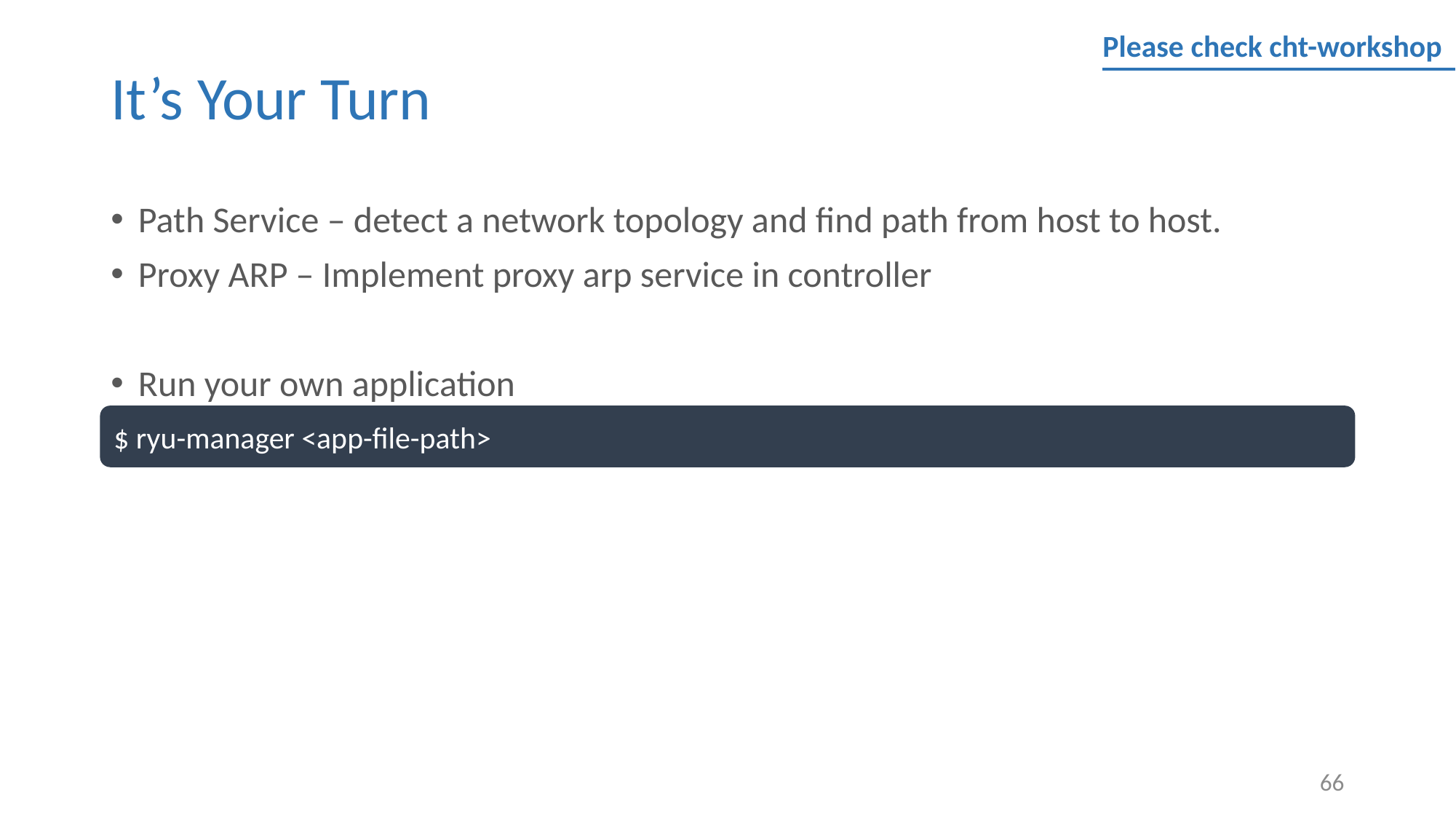

Please check cht-workshop
# It’s Your Turn
Path Service – detect a network topology and find path from host to host.
Proxy ARP – Implement proxy arp service in controller

Run your own application
$ ryu-manager <app-file-path>

66